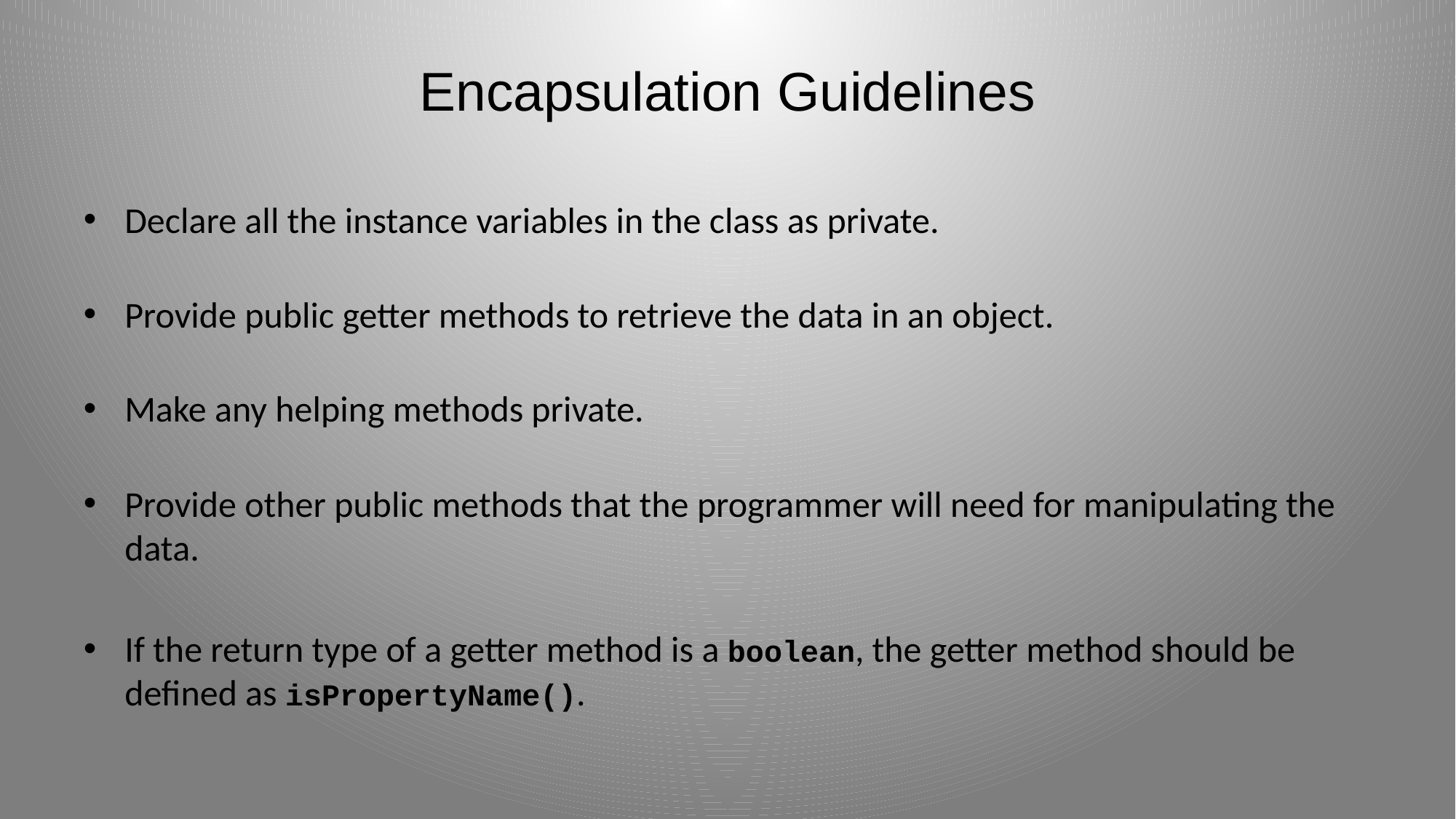

# Encapsulation Guidelines
Declare all the instance variables in the class as private.
Provide public getter methods to retrieve the data in an object.
Make any helping methods private.
Provide other public methods that the programmer will need for manipulating the data.

If the return type of a getter method is a boolean, the getter method should be defined as isPropertyName().